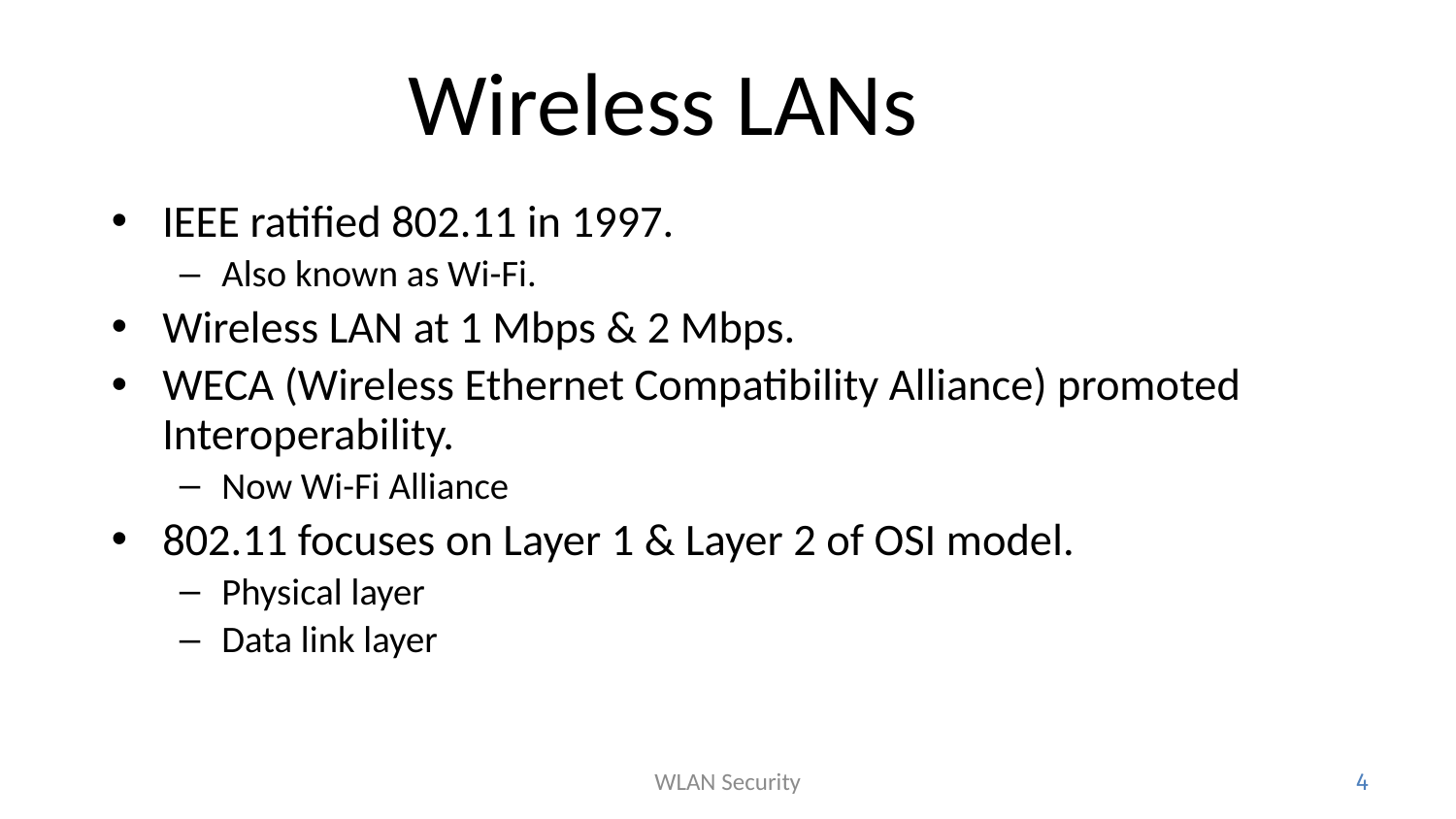

# Wireless LANs
IEEE ratified 802.11 in 1997.
Also known as Wi-Fi.
Wireless LAN at 1 Mbps & 2 Mbps.
WECA (Wireless Ethernet Compatibility Alliance) promoted Interoperability.
Now Wi-Fi Alliance
802.11 focuses on Layer 1 & Layer 2 of OSI model.
Physical layer
Data link layer
WLAN Security
4